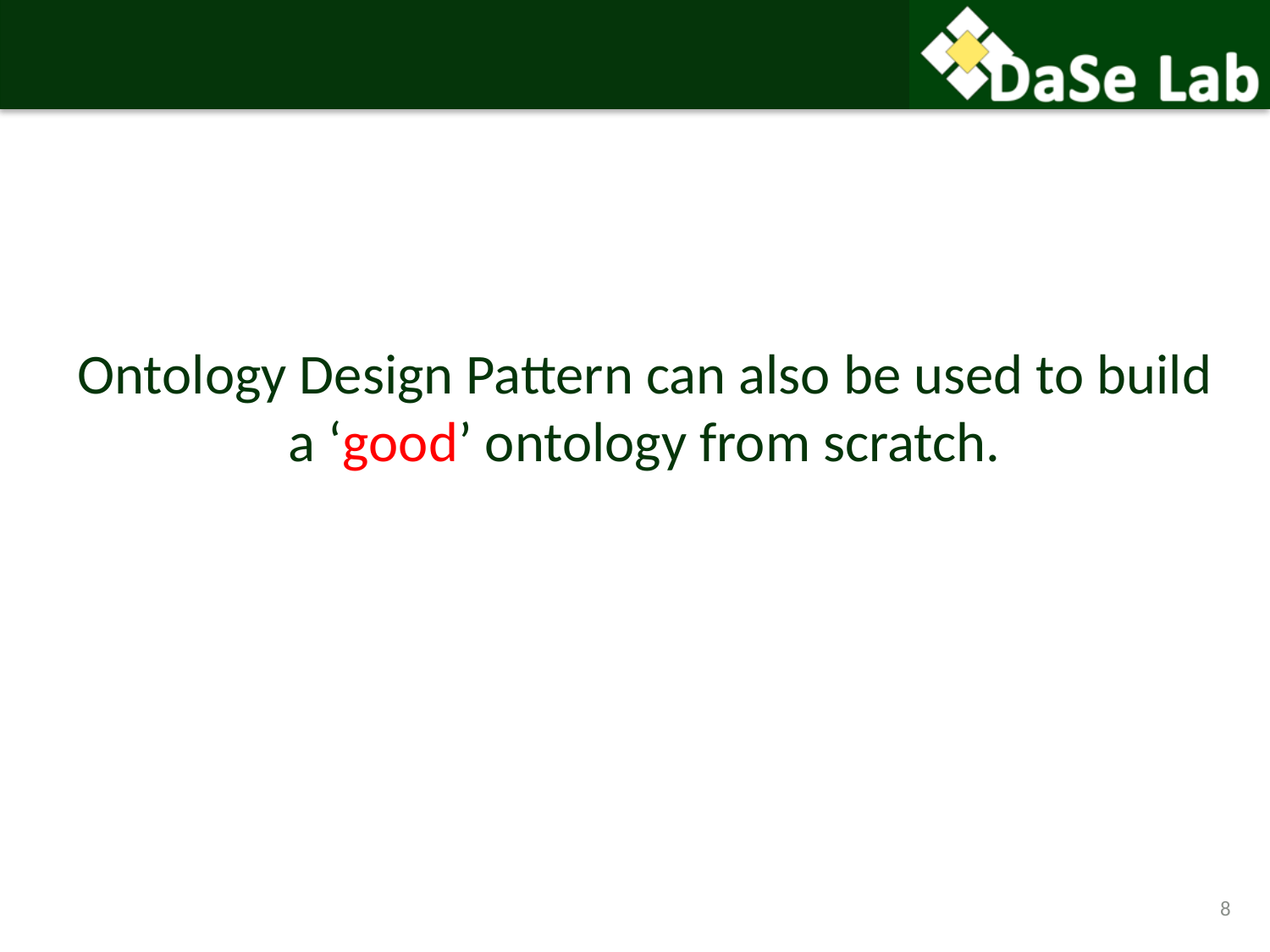

# Ontology Design Pattern can also be used to build a ‘good’ ontology from scratch.
8